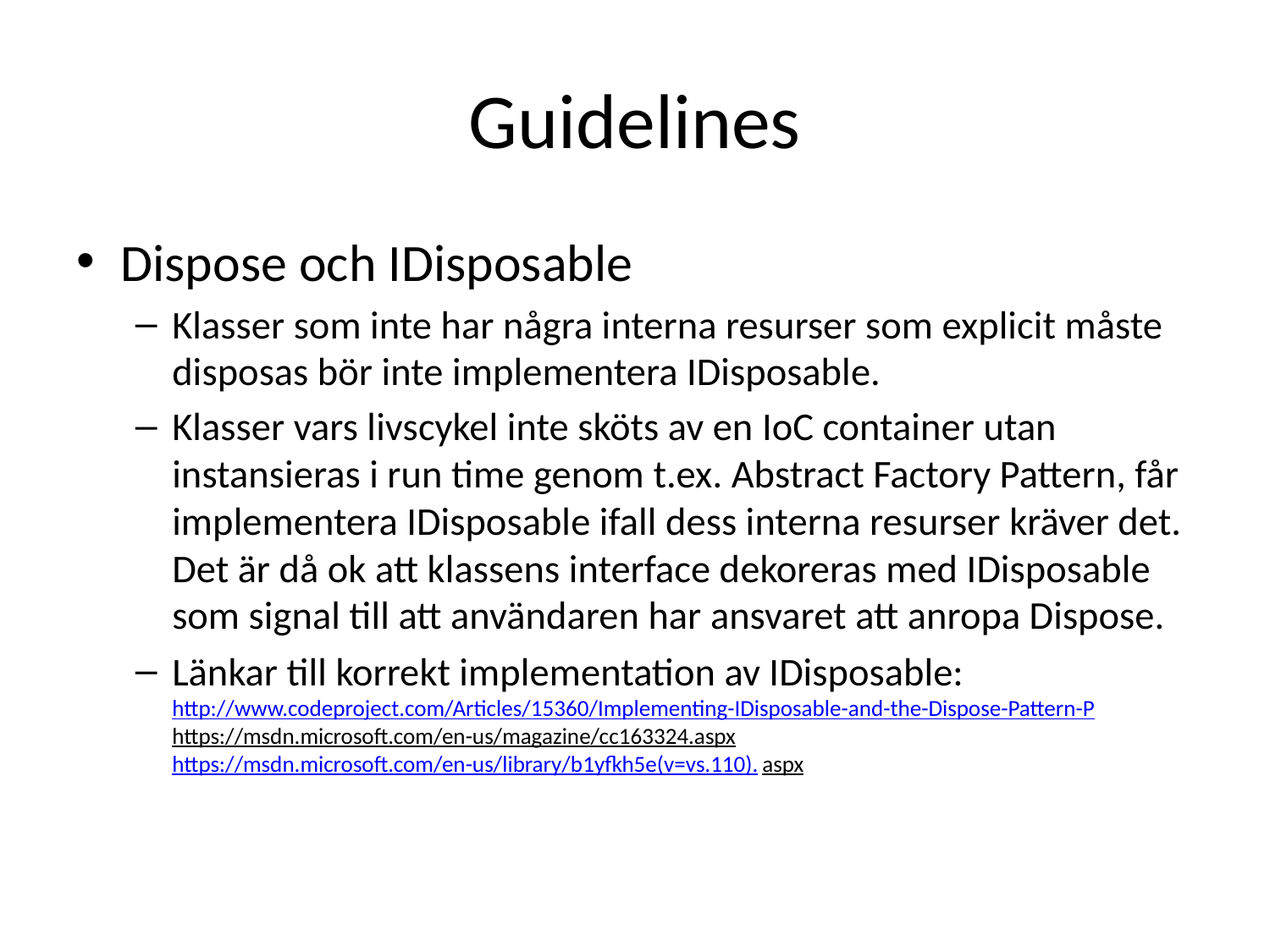

# Guidelines
Dispose och IDisposable
Klasser som inte har några interna resurser som explicit måste disposas bör inte implementera IDisposable.
Klasser vars livscykel inte sköts av en IoC container utan instansieras i run time genom t.ex. Abstract Factory Pattern, får implementera IDisposable ifall dess interna resurser kräver det. Det är då ok att klassens interface dekoreras med IDisposable som signal till att användaren har ansvaret att anropa Dispose.
Länkar till korrekt implementation av IDisposable:
http://www.codeproject.com/Articles/15360/Implementing-IDisposable-and-the-Dispose-Pattern-P
https://msdn.microsoft.com/en-us/magazine/cc163324.aspx
https://msdn.microsoft.com/en-us/library/b1yfkh5e(v=vs.110).aspx